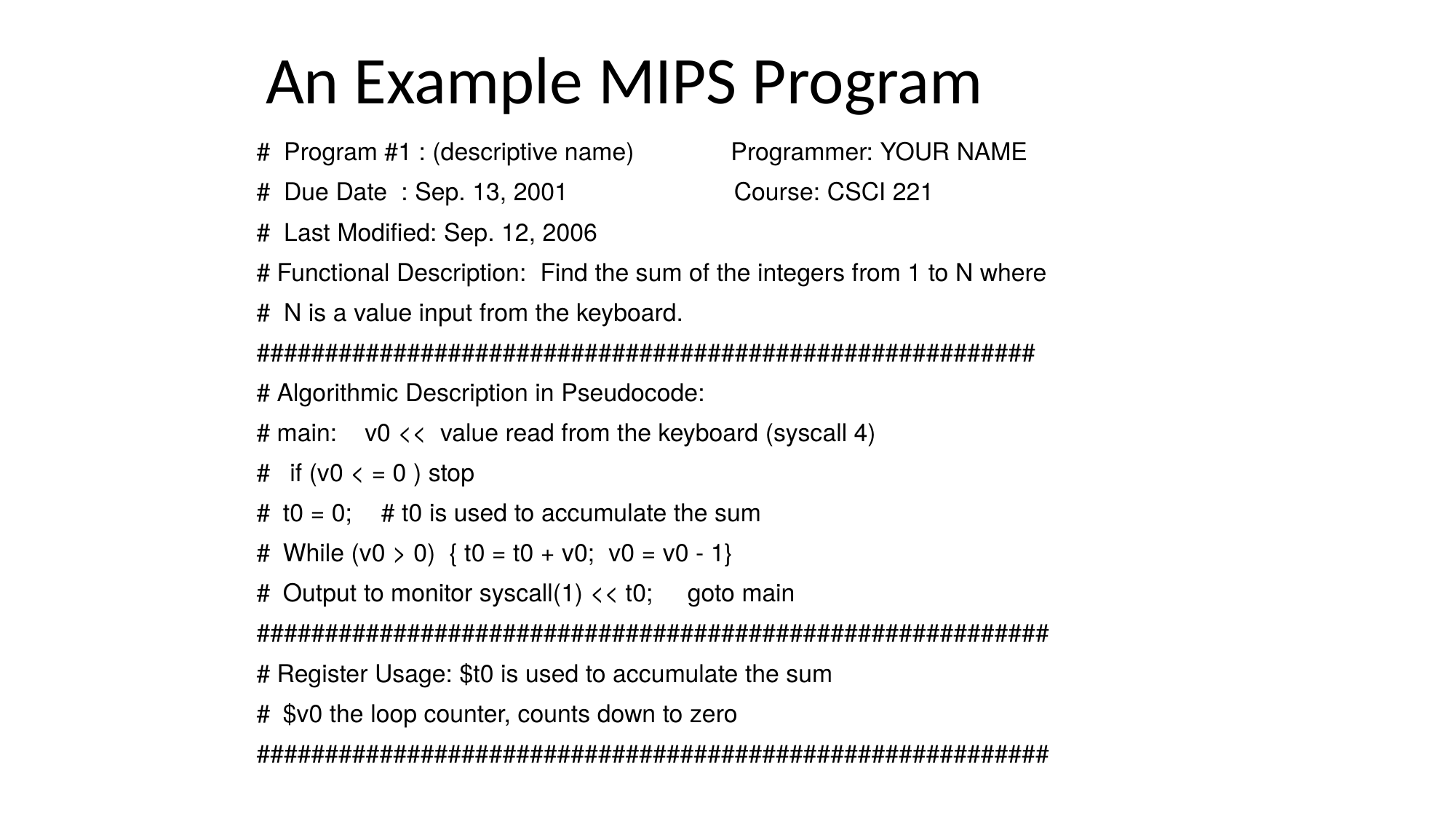

# An Example MIPS Program

#  Program #1 : (descriptive name)              Programmer: YOUR NAME
#  Due Date  : Sep. 13, 2001                        Course: CSCI 221
#  Last Modified: Sep. 12, 2006
# Functional Description:  Find the sum of the integers from 1 to N where
#  N is a value input from the keyboard.
#########################################################
# Algorithmic Description in Pseudocode:
# main:    v0 <<  value read from the keyboard (syscall 4)
#		 if (v0 < = 0 ) stop
# 		t0 = 0;		# t0 is used to accumulate the sum
# 		While (v0 > 0)  { t0 = t0 + v0;  v0 = v0 - 1}
# 		Output to monitor syscall(1) << t0;     goto main
##########################################################
# Register Usage: $t0 is used to accumulate the sum
#			$v0 the loop counter, counts down to zero
##########################################################